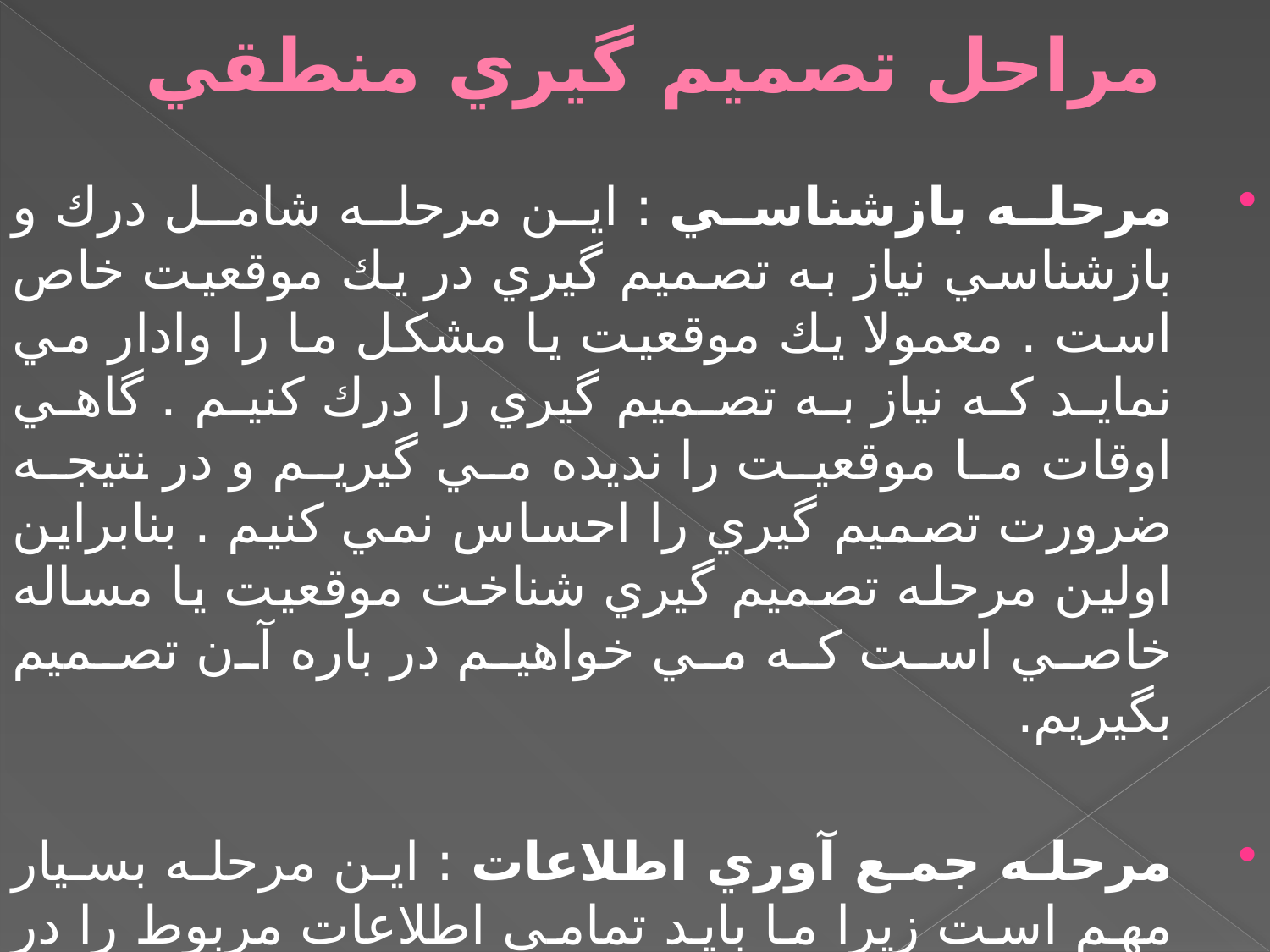

# مراحل تصميم گيري منطقي
مرحله بازشناسي : اين مرحله شامل درك و بازشناسي نياز به تصميم گيري در يك موقعيت خاص است . معمولا يك موقعيت يا مشكل ما را وادار مي نمايد كه نياز به تصميم گيري را درك كنيم . گاهي اوقات ما موقعيت را نديده مي گيريم و در نتيجه ضرورت تصميم گيري را احساس نمي كنيم . بنابراين اولين مرحله تصميم گيري شناخت موقعيت يا مساله خاصي است كه مي خواهيم در باره آن تصميم بگيريم.

مرحله جمع آوري اطلاعات : اين مرحله بسيار مهم است زيرا ما بايد تمامي اطلاعات مربوط را در مورد موقعيت يا مشكل مورد نظر گردآوري كنيم